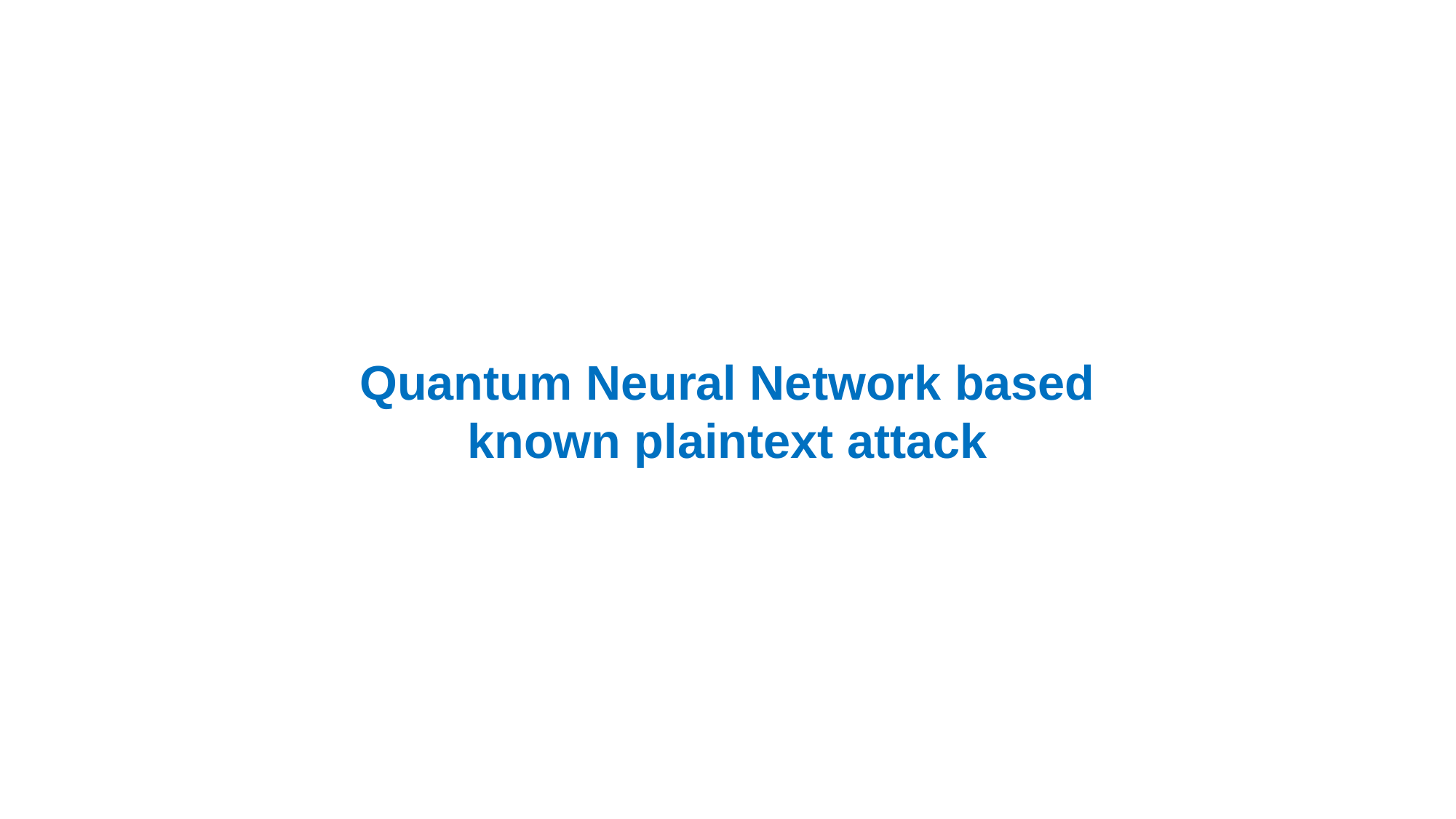

Quantum Neural Network based known plaintext attack